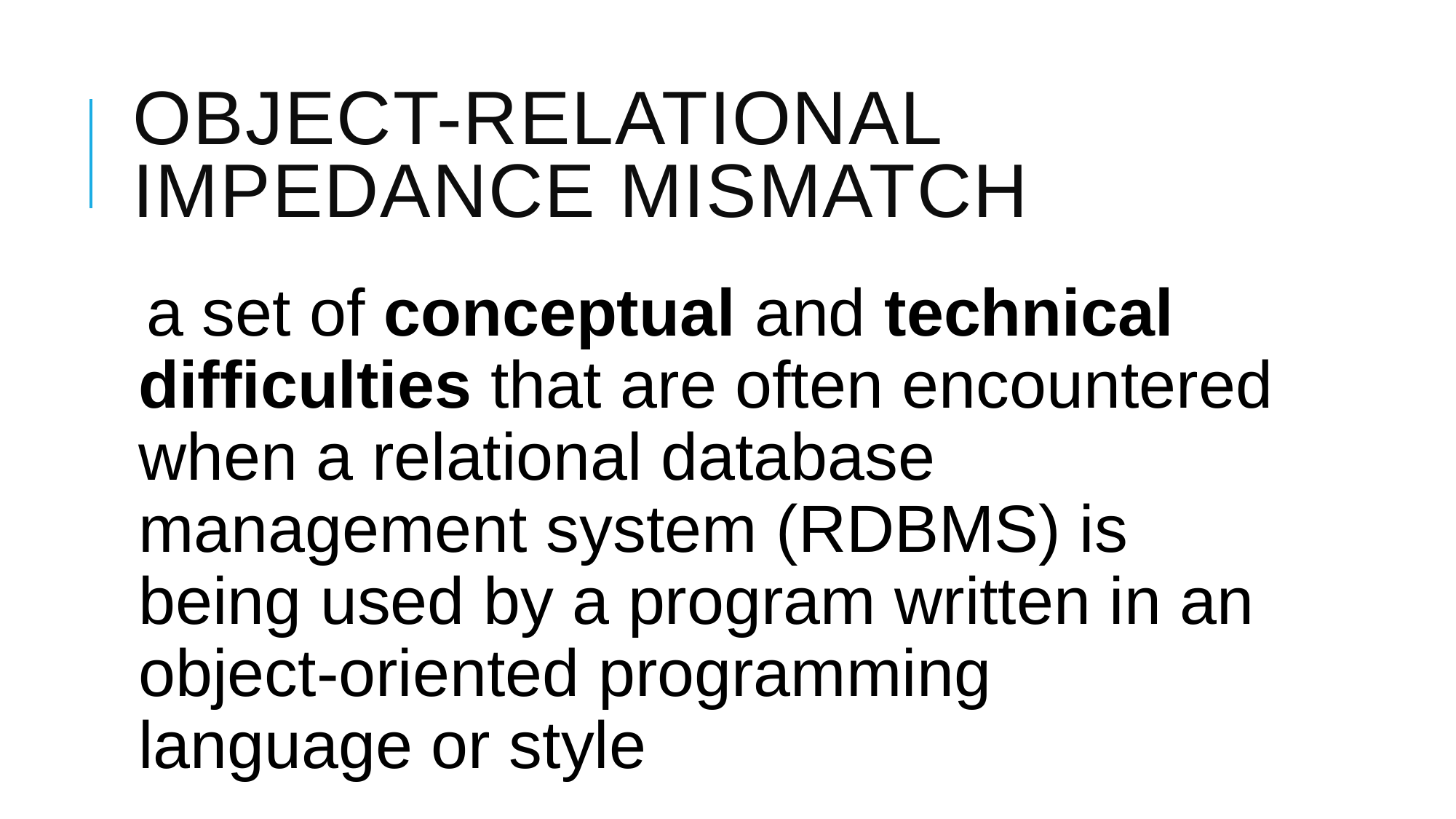

# Object-Relational Impedance Mismatch
a set of conceptual and technical difficulties that are often encountered when a relational database management system (RDBMS) is being used by a program written in an object-oriented programming language or style